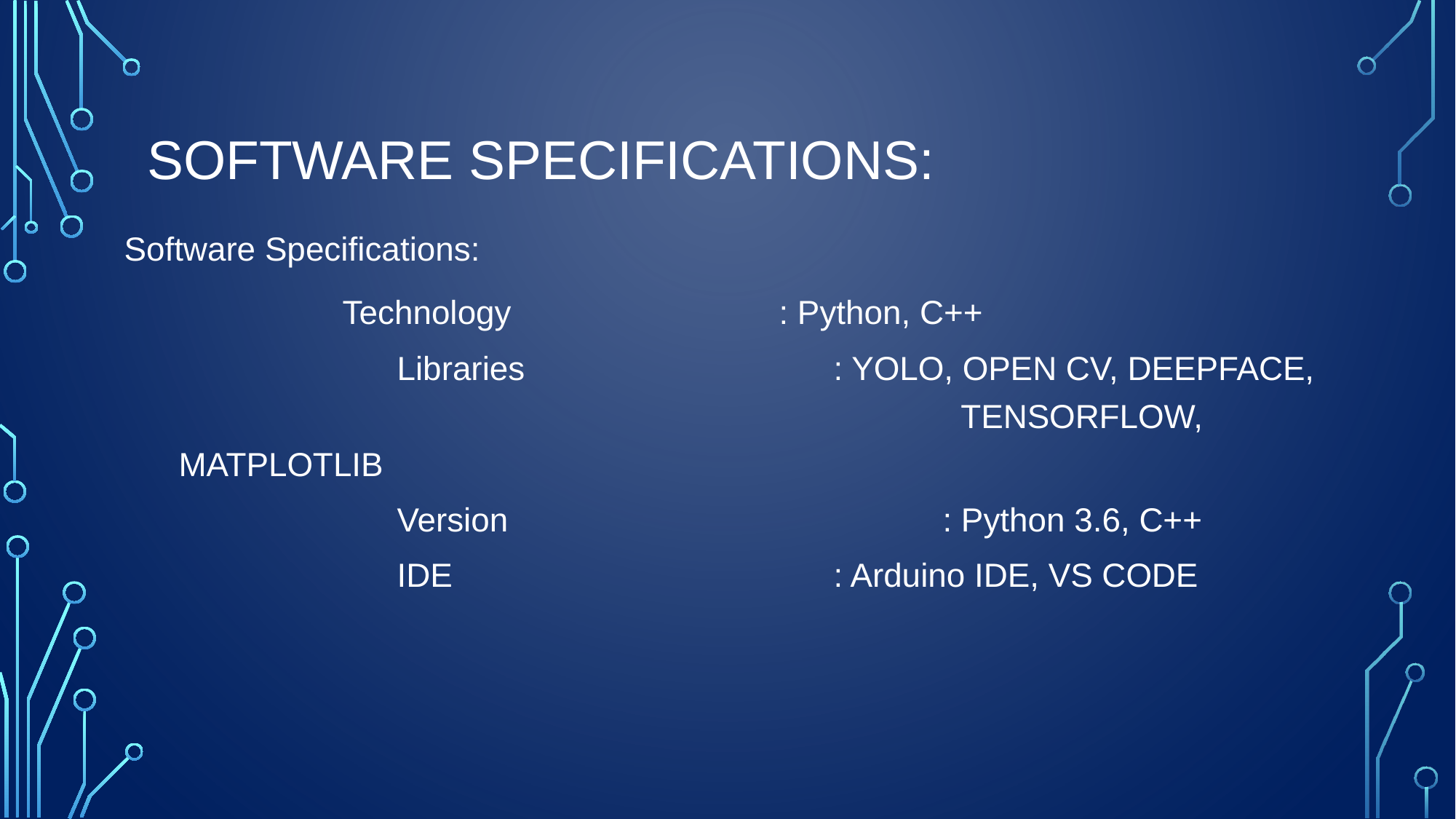

# SOFTWARE SPECIFICATIONS:
Software Specifications:
		Technology			: Python, C++
		Libraries			: YOLO, OPEN CV, DEEPFACE, 								  TENSORFLOW, MATPLOTLIB
		Version 				: Python 3.6, C++
		IDE 				: Arduino IDE, VS CODE